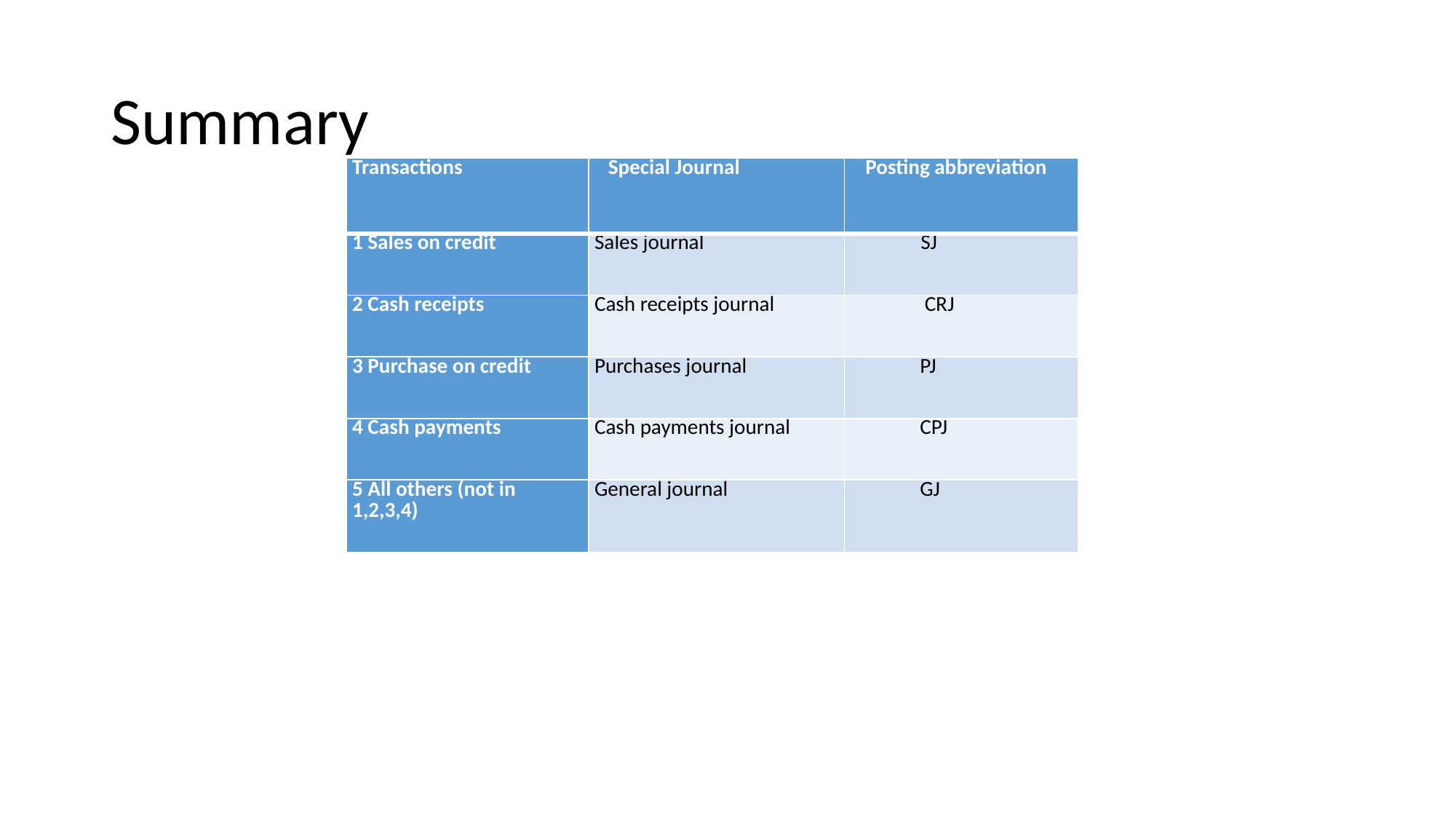

# Summary
| Transactions | Special Journal | Posting abbreviation |
| --- | --- | --- |
| 1 Sales on credit | Sales journal | SJ |
| 2 Cash receipts | Cash receipts journal | CRJ |
| 3 Purchase on credit | Purchases journal | PJ |
| 4 Cash payments | Cash payments journal | CPJ |
| 5 All others (not in 1,2,3,4) | General journal | GJ |